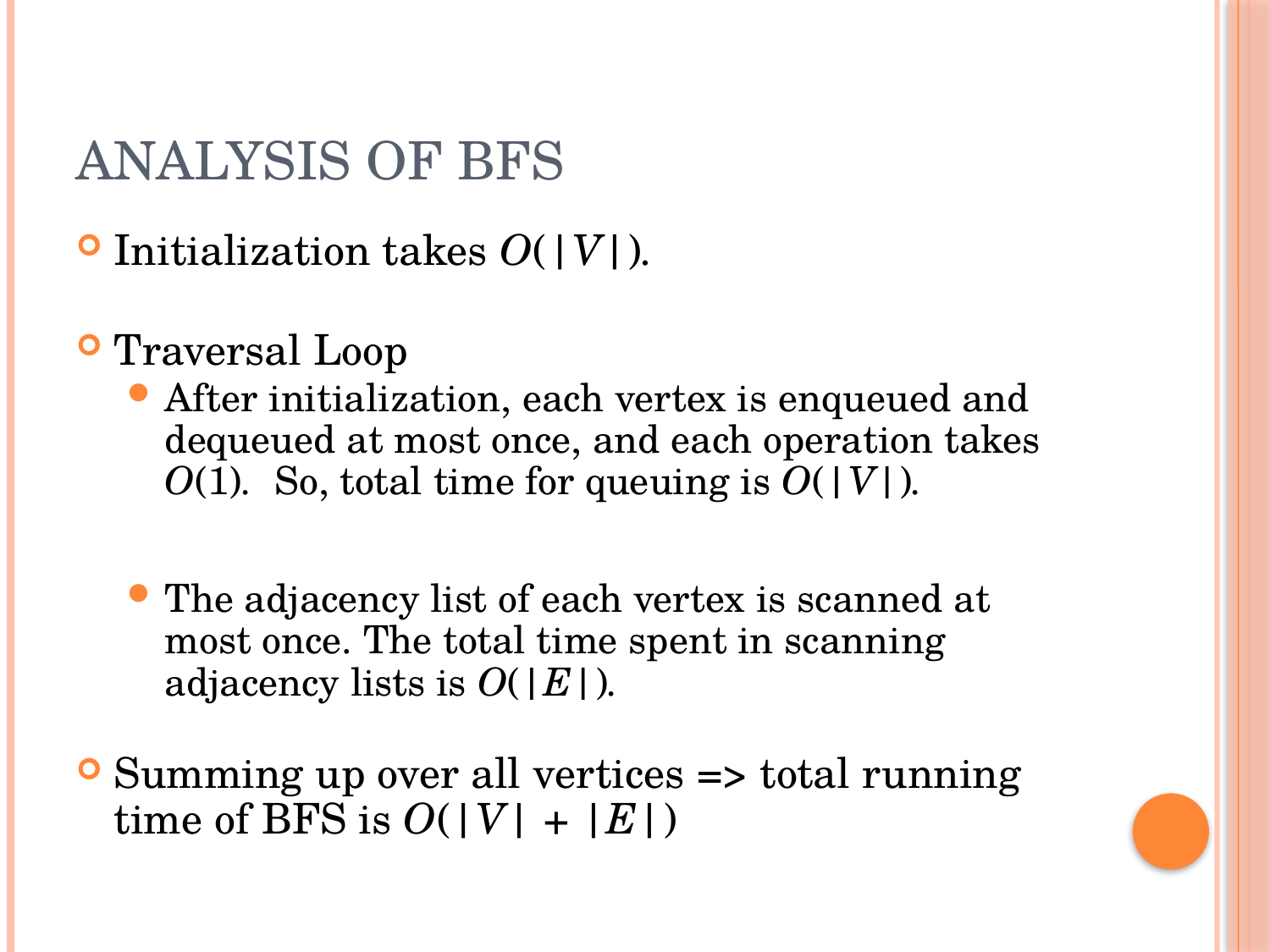

# Analysis of BFS
Initialization takes O(|V|).

Traversal Loop
After initialization, each vertex is enqueued and dequeued at most once, and each operation takes O(1).  So, total time for queuing is O(|V|).

The adjacency list of each vertex is scanned at most once. The total time spent in scanning adjacency lists is O(|E|).

Summing up over all vertices => total running time of BFS is O(|V| + |E|)